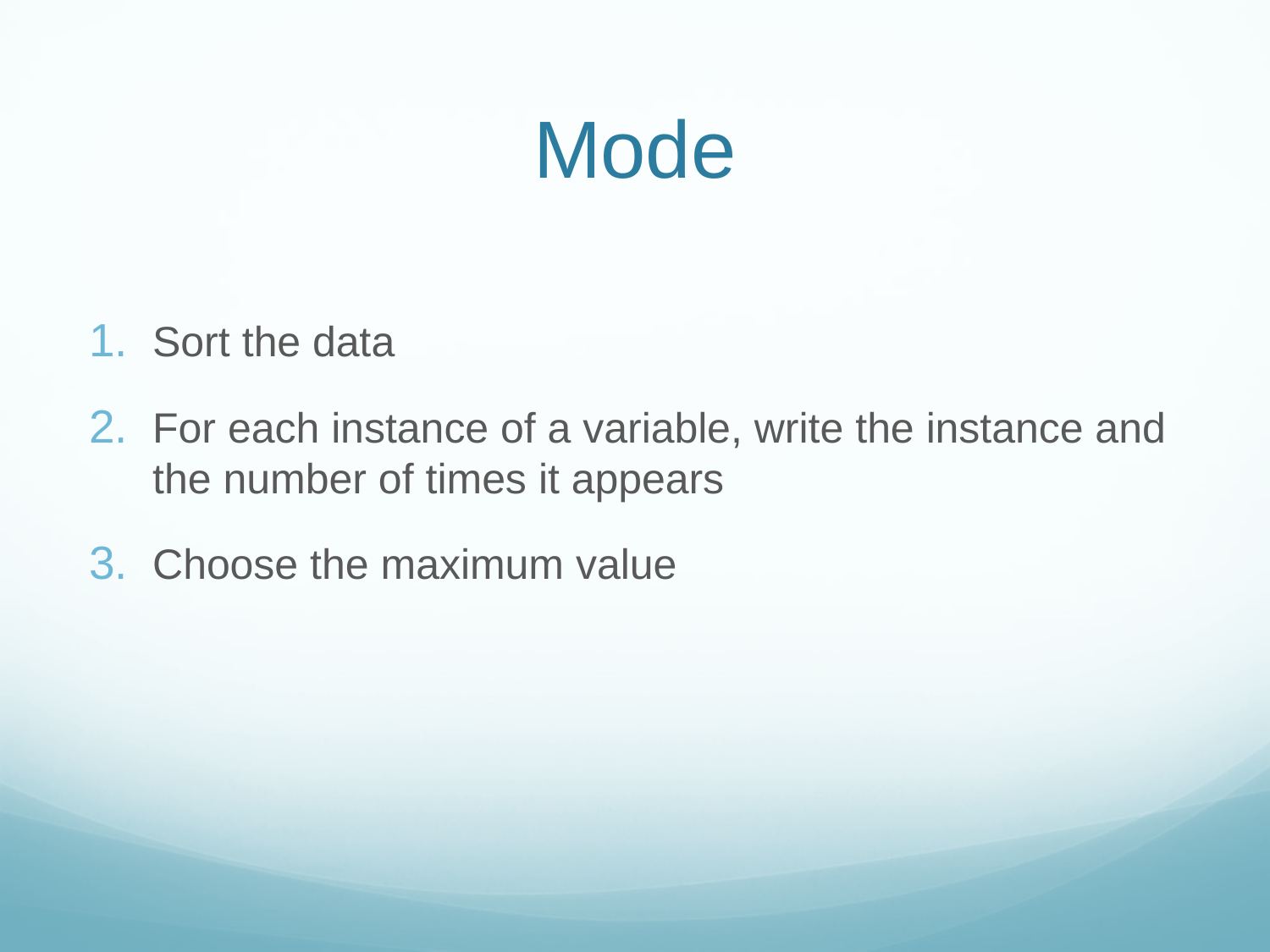

# Mode

Sort the data
For each instance of a variable, write the instance and the number of times it appears
Choose the maximum value